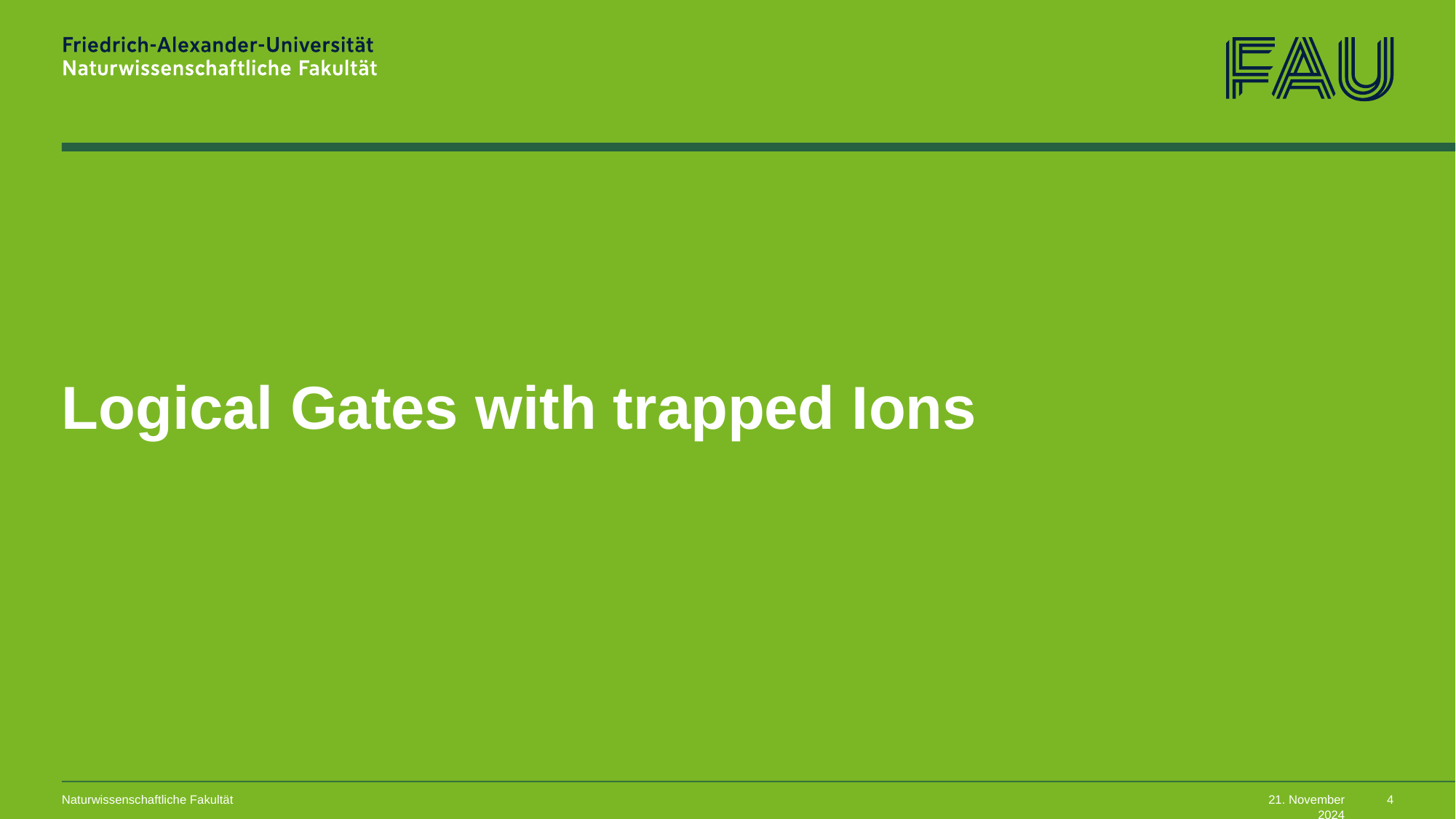

# Logical Gates with trapped Ions
Naturwissenschaftliche Fakultät
21. November 2024
4